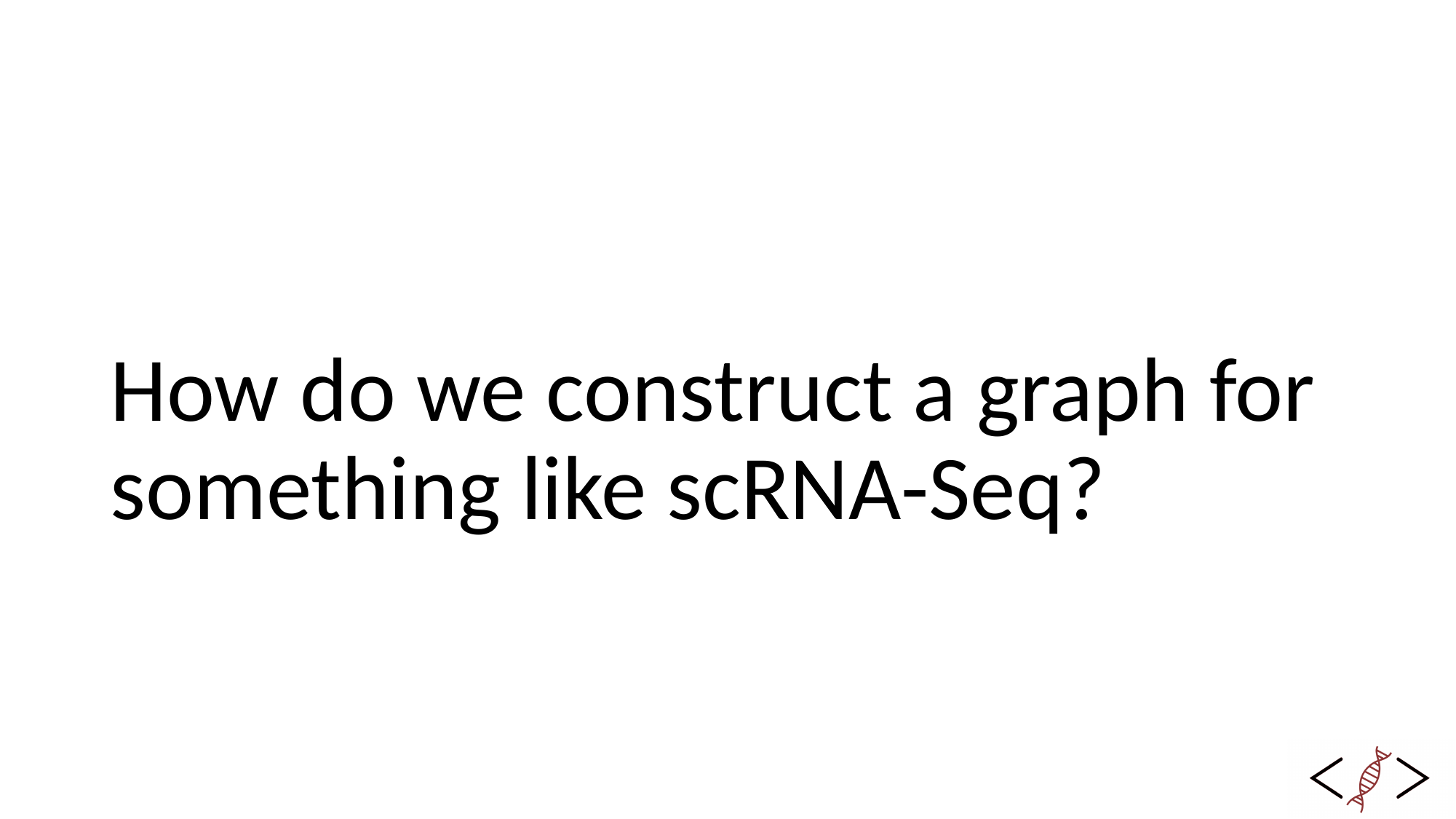

# How do we construct a graph for something like scRNA-Seq?